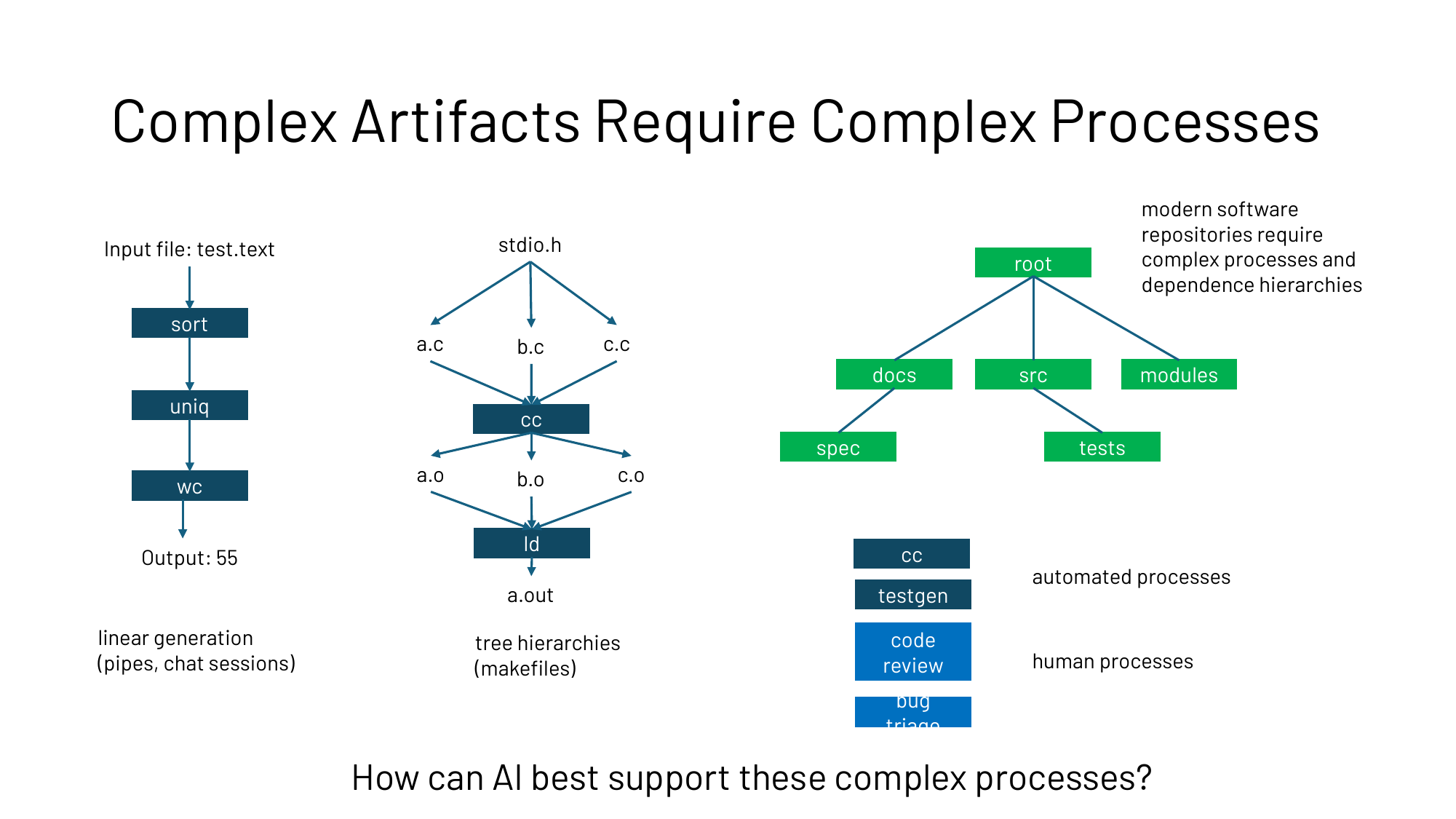

# Complex Artifacts Require Complex Processes
modern software repositories require
complex processes and dependence hierarchies
stdio.h
Input file: test.text
root
sort
c.c
a.c
b.c
docs
modules
src
uniq
cc
spec
tests
a.o
c.o
b.o
wc
ld
Output: 55
cc
automated processes
a.out
testgen
linear generation
(pipes, chat sessions)
code review
tree hierarchies (makefiles)
human processes
bug triage
How can AI best support these complex processes?